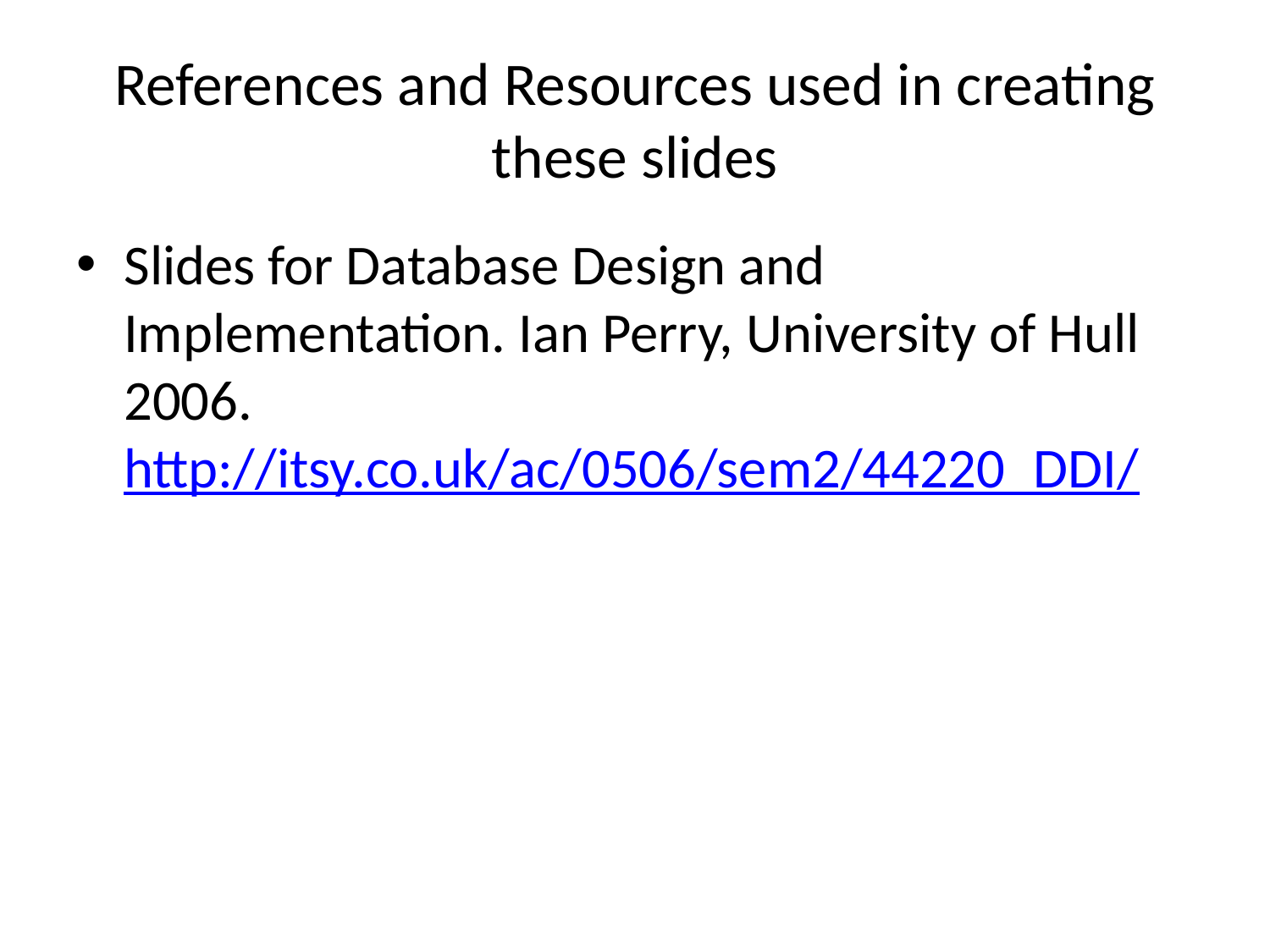

# References and Resources used in creating these slides
Slides for Database Design and Implementation. Ian Perry, University of Hull 2006. http://itsy.co.uk/ac/0506/sem2/44220_DDI/